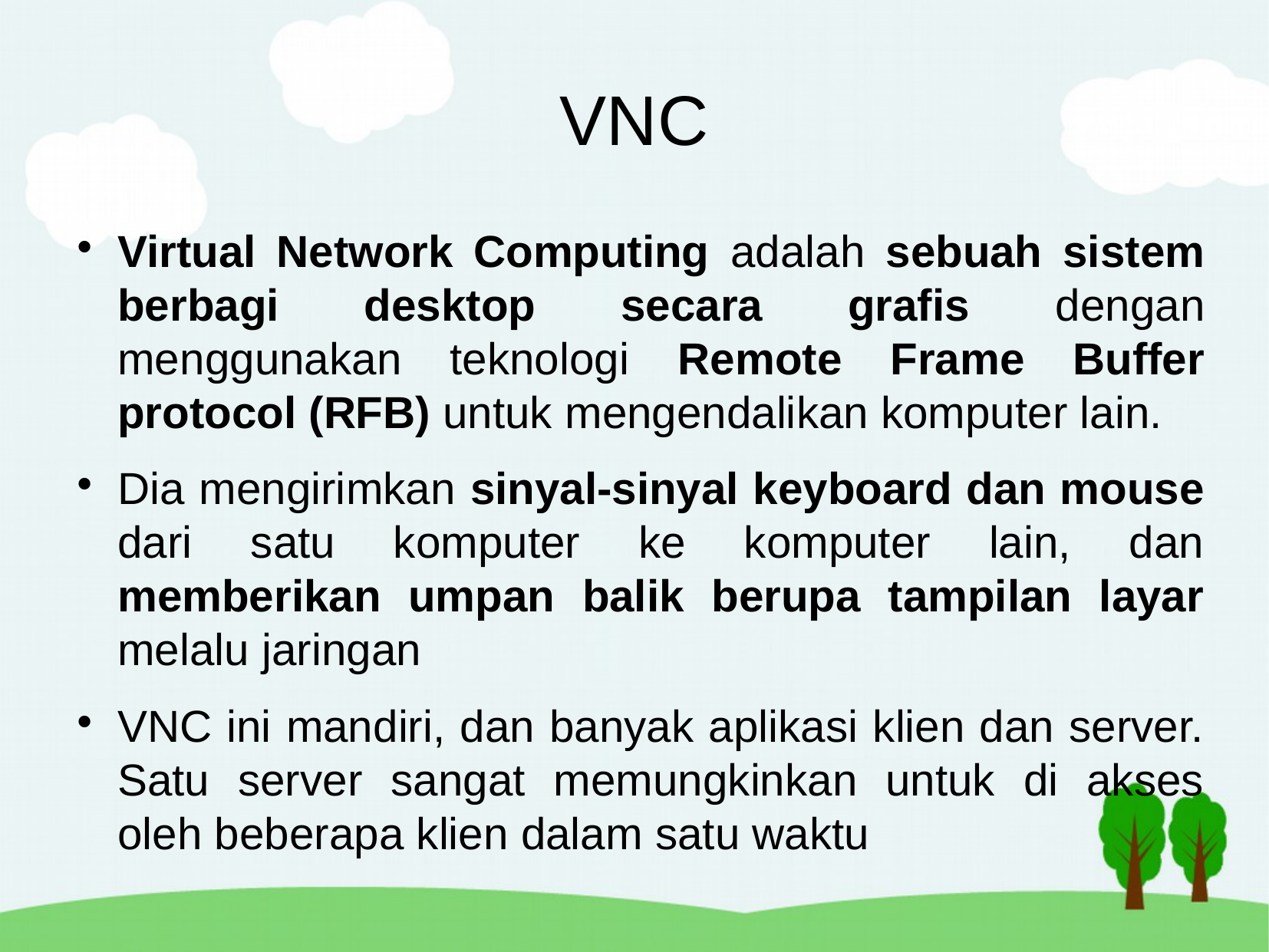

VNC
Virtual Network Computing adalah sebuah sistem berbagi desktop secara grafis dengan menggunakan teknologi Remote Frame Buffer protocol (RFB) untuk mengendalikan komputer lain.
Dia mengirimkan sinyal-sinyal keyboard dan mouse dari satu komputer ke komputer lain, dan memberikan umpan balik berupa tampilan layar melalu jaringan
VNC ini mandiri, dan banyak aplikasi klien dan server. Satu server sangat memungkinkan untuk di akses oleh beberapa klien dalam satu waktu